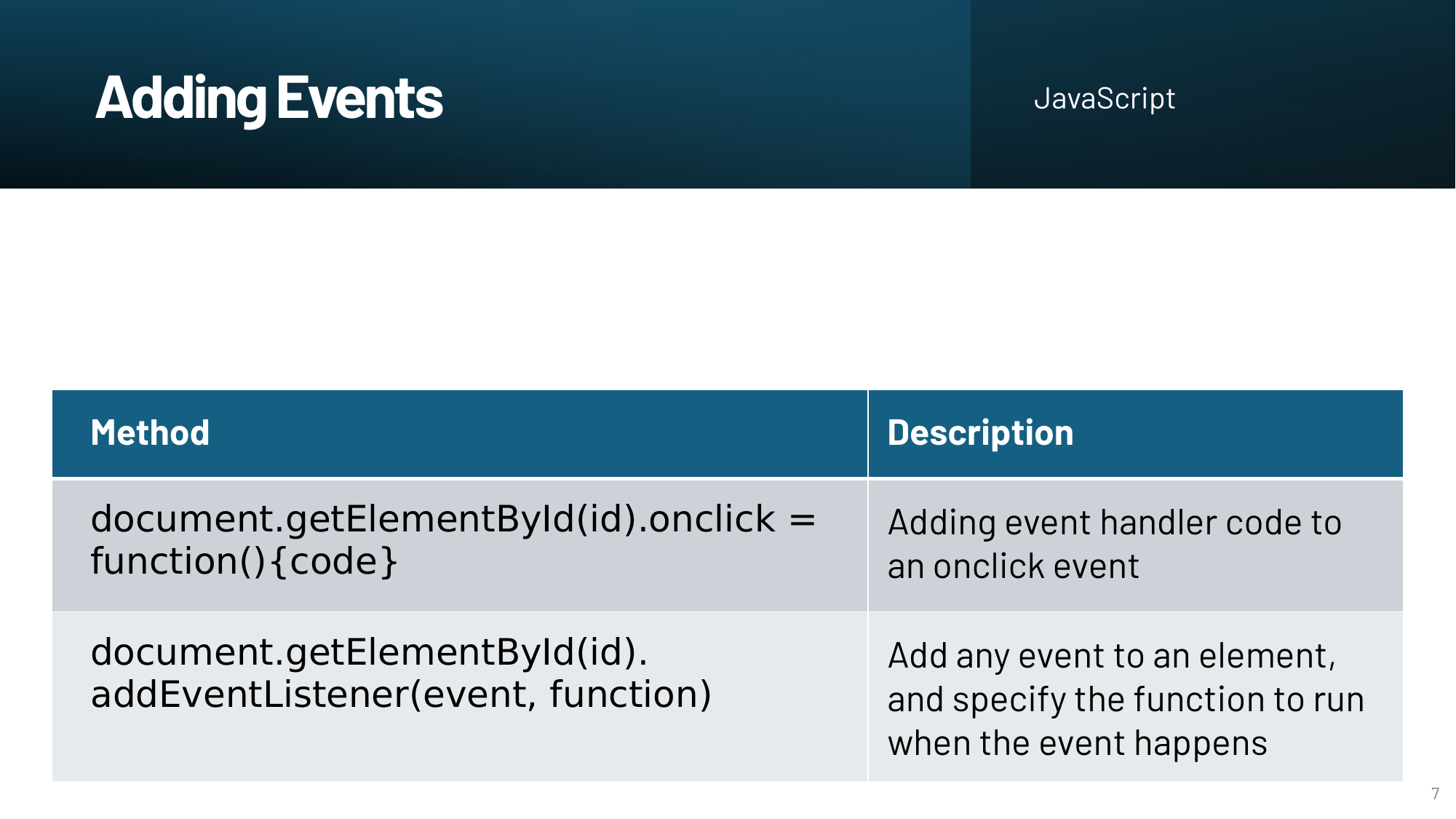

Adding Events
JavaScript
| Method | Description |
| --- | --- |
| document.getElementById(id).onclick = function(){code} | Adding event handler code to an onclick event |
| document.getElementById(id). addEventListener(event, function) | Add any event to an element, and specify the function to run when the event happens |
7